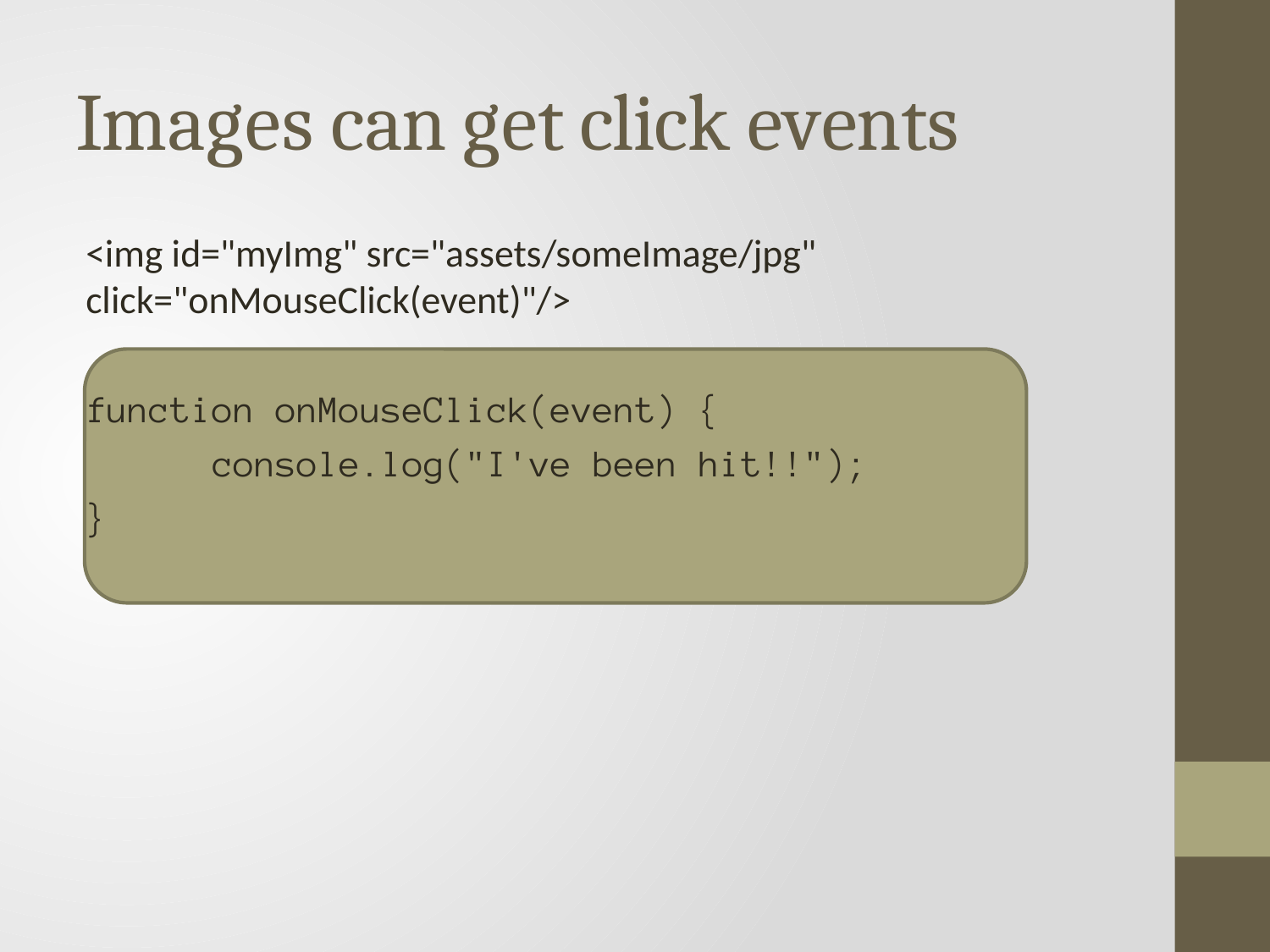

# Images can get click events
<img id="myImg" src="assets/someImage/jpg" click="onMouseClick(event)"/>

function onMouseClick(event) {
	console.log("I've been hit!!");
}